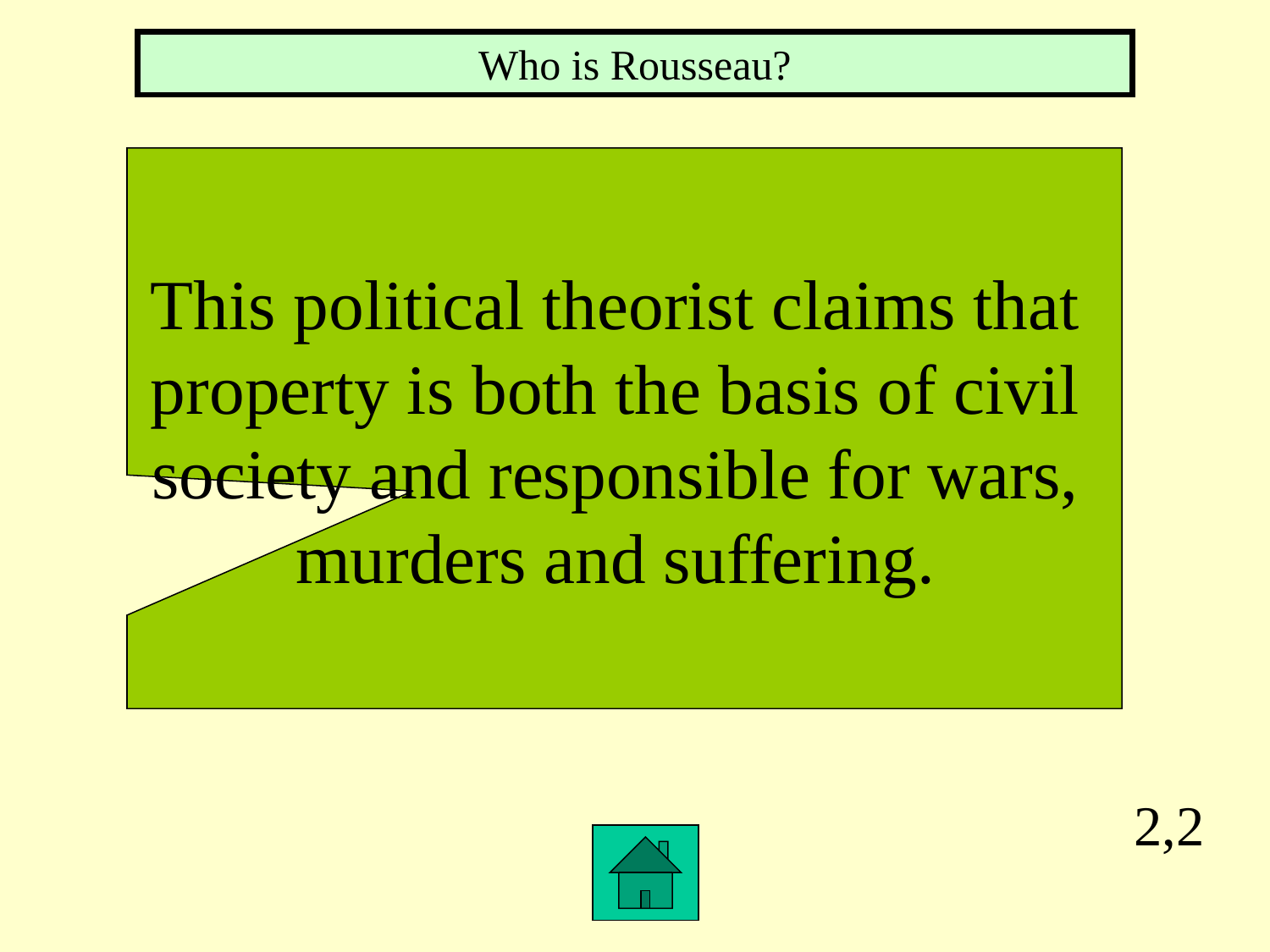

Who is Rousseau?
This political theorist claims that
property is both the basis of civil
society and responsible for wars,
murders and suffering.
2,2